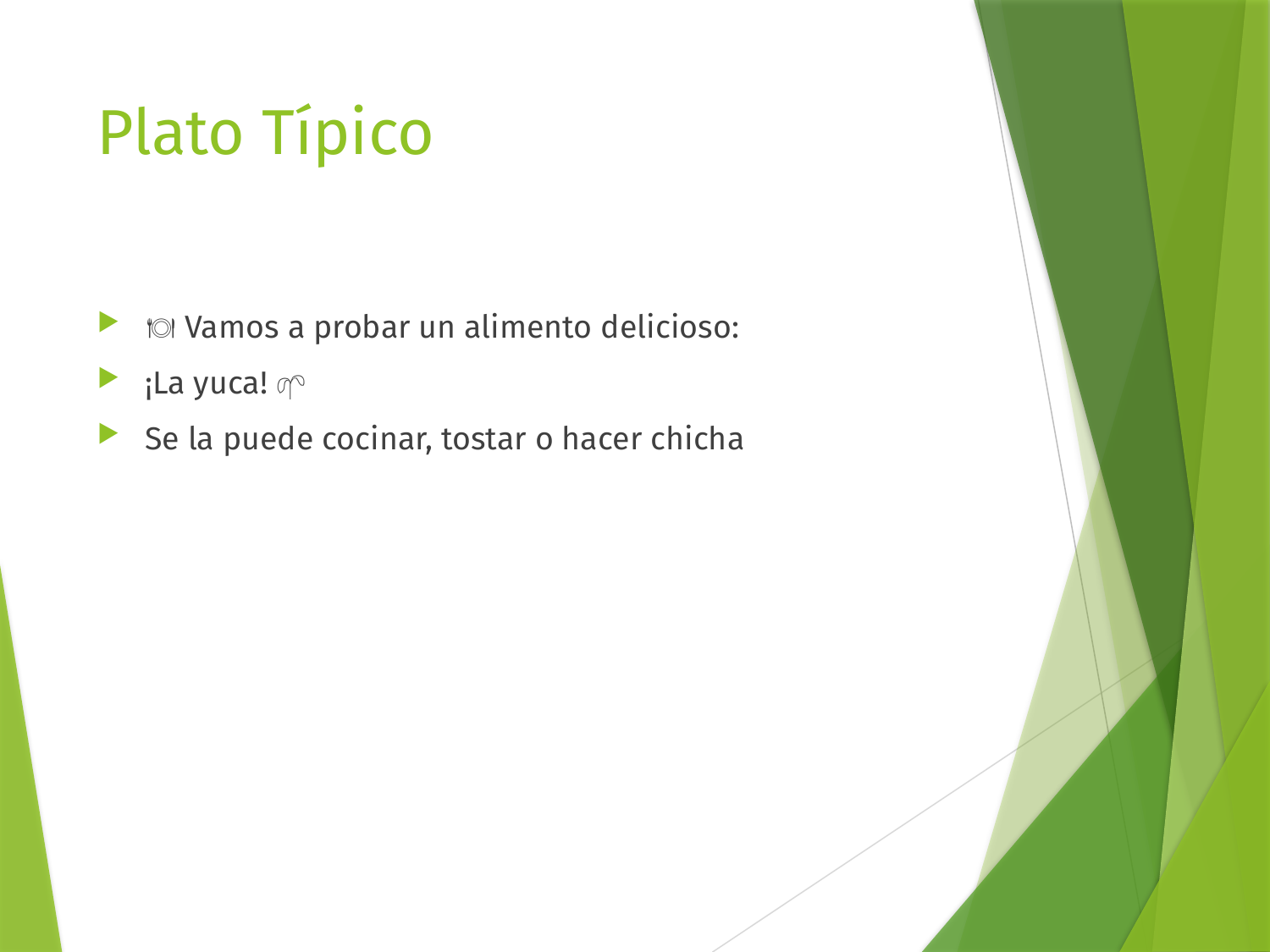

# Plato Típico
🍽️ Vamos a probar un alimento delicioso:
¡La yuca! 🌱
Se la puede cocinar, tostar o hacer chicha